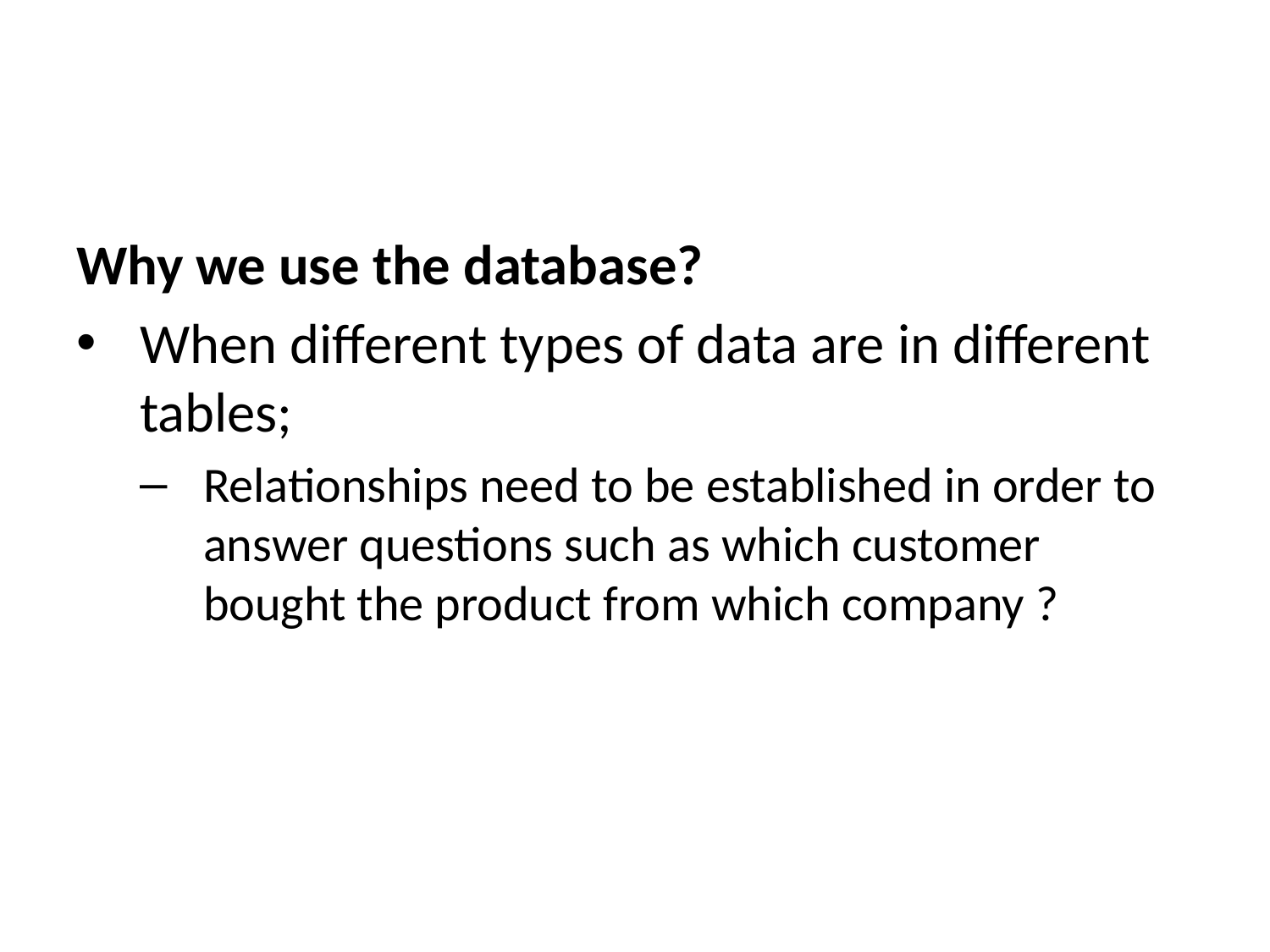

Why we use the database?
When different types of data are in different tables;
Relationships need to be established in order to answer questions such as which customer bought the product from which company ?